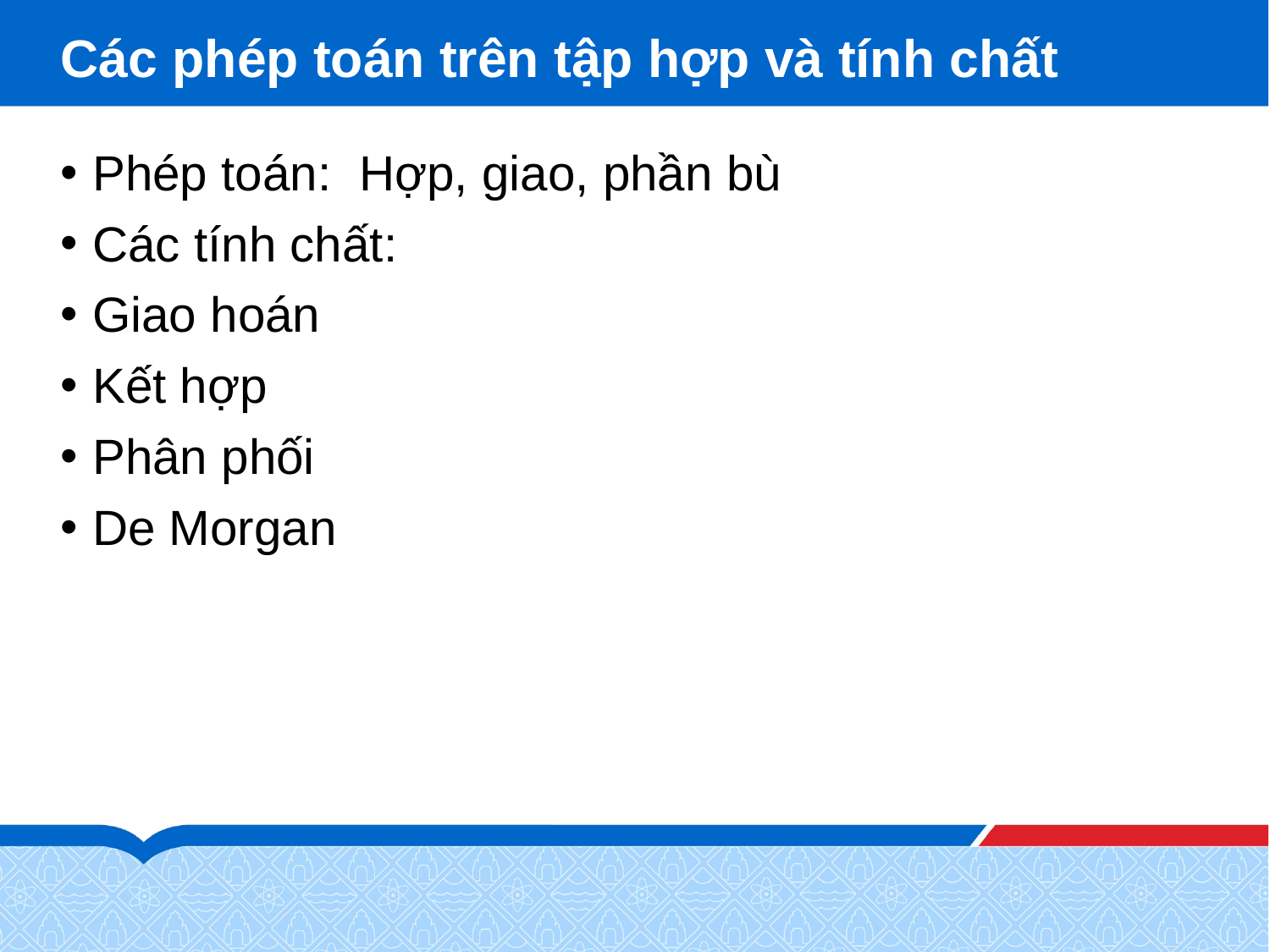

# Các phép toán trên tập hợp và tính chất
Phép toán:  Hợp, giao, phần bù
Các tính chất:
Giao hoán
Kết hợp
Phân phối
De Morgan